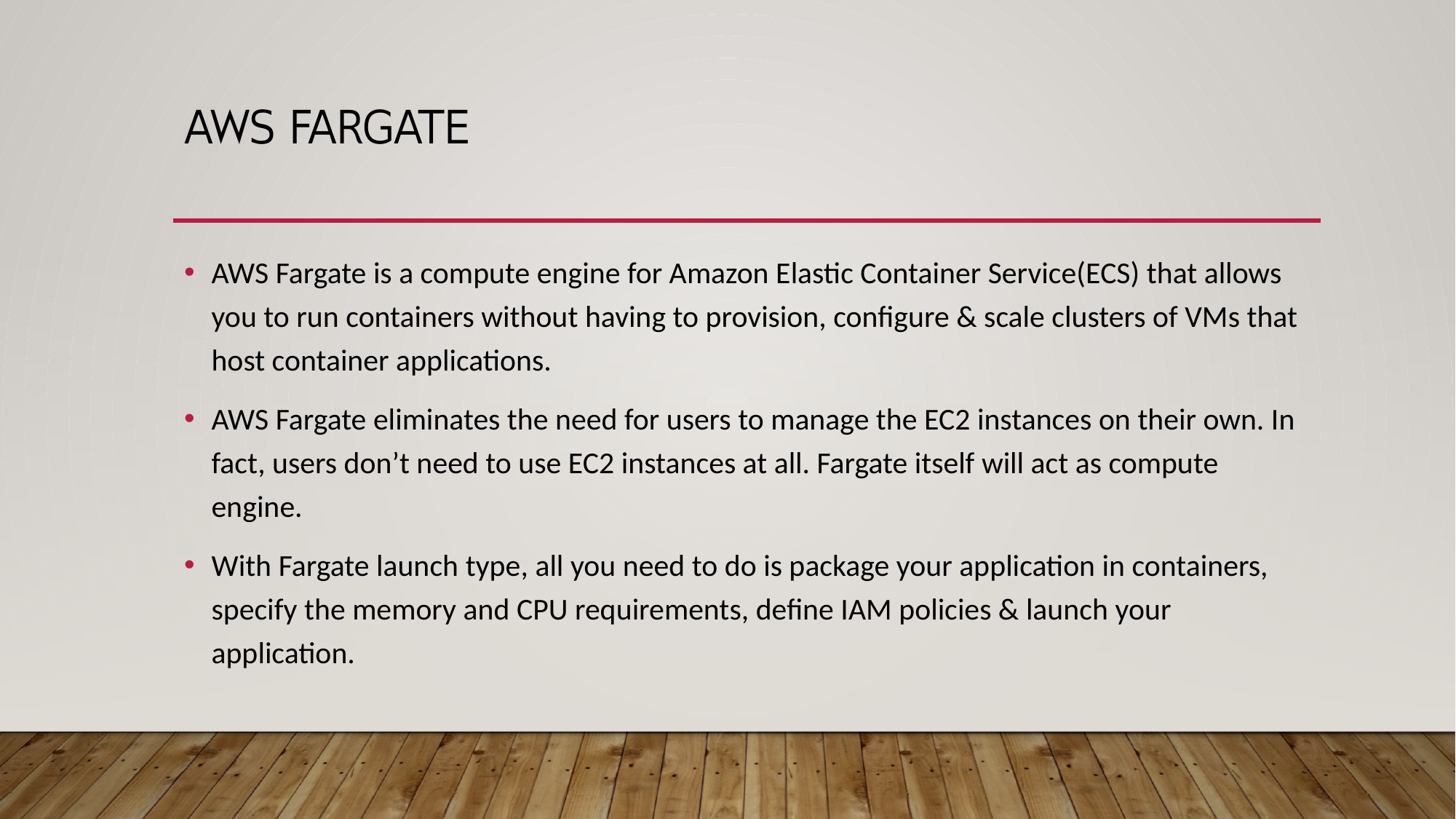

# Aws fargate
AWS Fargate is a compute engine for Amazon Elastic Container Service(ECS) that allows you to run containers without having to provision, configure & scale clusters of VMs that host container applications.
AWS Fargate eliminates the need for users to manage the EC2 instances on their own. In fact, users don’t need to use EC2 instances at all. Fargate itself will act as compute engine.
With Fargate launch type, all you need to do is package your application in containers, specify the memory and CPU requirements, define IAM policies & launch your application.